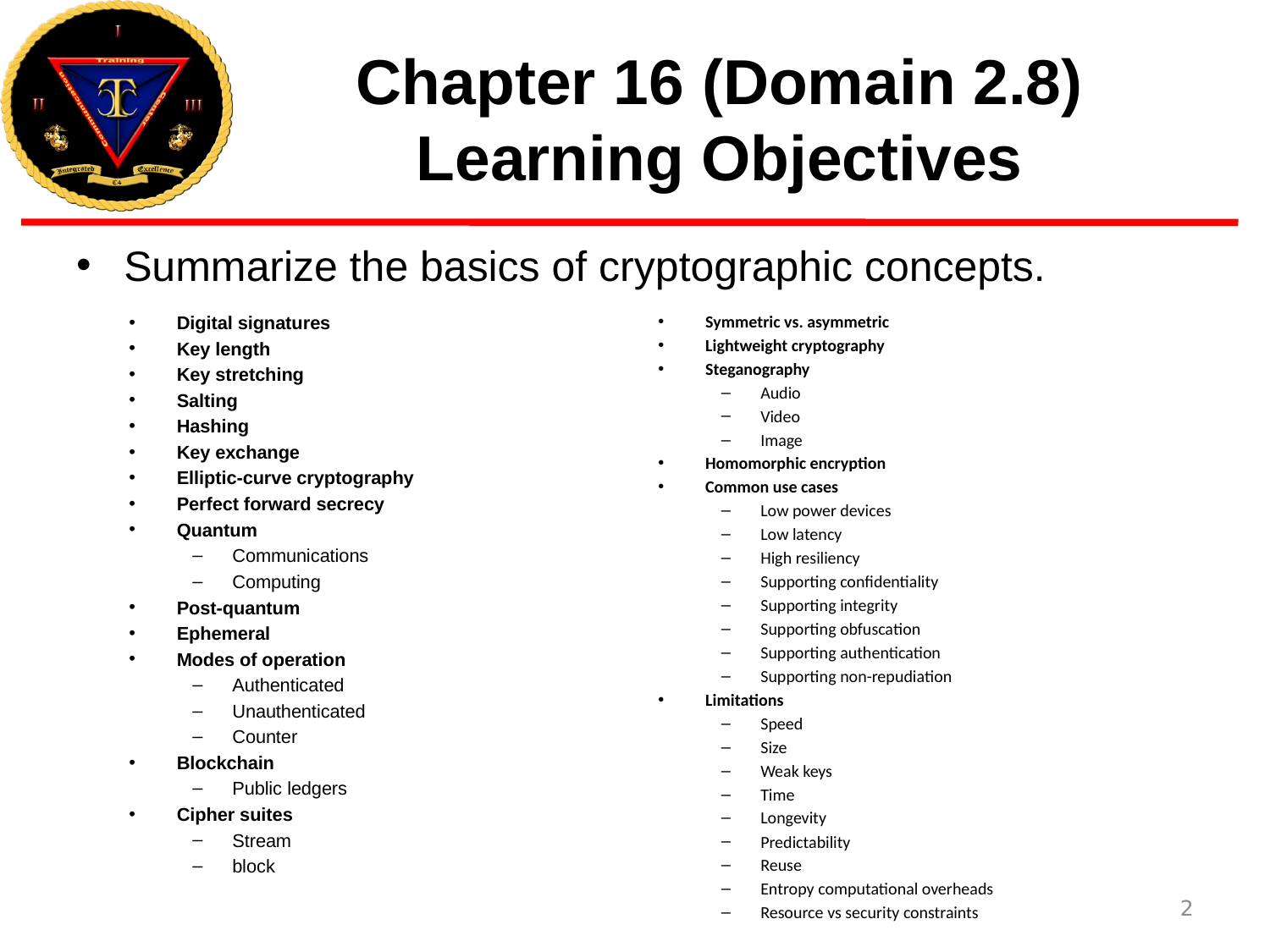

# Chapter 16 (Domain 2.8) Learning Objectives
Summarize the basics of cryptographic concepts.
Digital signatures
Key length
Key stretching
Salting
Hashing
Key exchange
Elliptic-curve cryptography
Perfect forward secrecy
Quantum
Communications
Computing
Post-quantum
Ephemeral
Modes of operation
Authenticated
Unauthenticated
Counter
Blockchain
Public ledgers
Cipher suites
Stream
block
Symmetric vs. asymmetric
Lightweight cryptography
Steganography
Audio
Video
Image
Homomorphic encryption
Common use cases
Low power devices
Low latency
High resiliency
Supporting confidentiality
Supporting integrity
Supporting obfuscation
Supporting authentication
Supporting non-repudiation
Limitations
Speed
Size
Weak keys
Time
Longevity
Predictability
Reuse
Entropy computational overheads
Resource vs security constraints
2